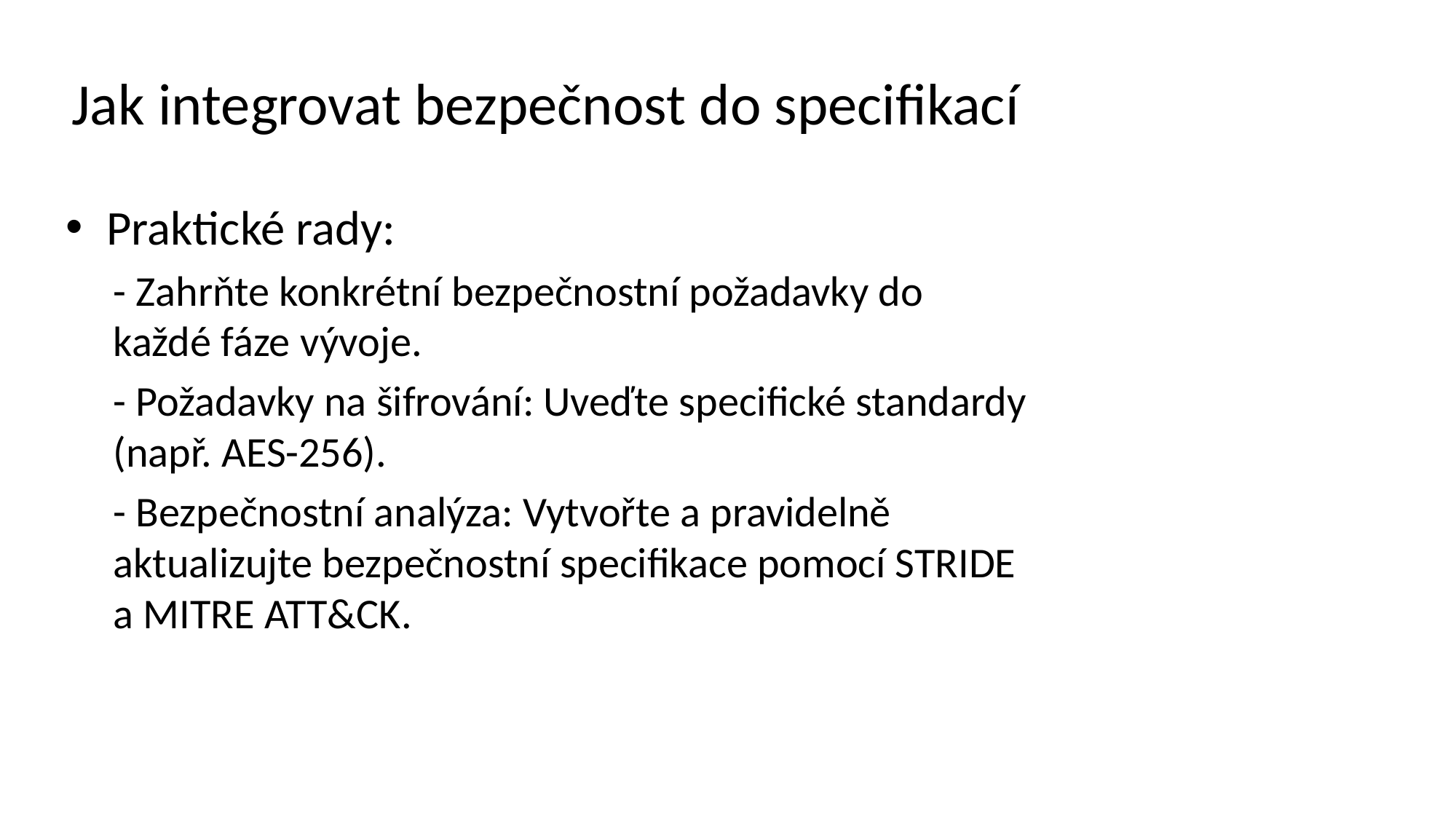

# Jak integrovat bezpečnost do specifikací
Praktické rady:
- Zahrňte konkrétní bezpečnostní požadavky do každé fáze vývoje.
- Požadavky na šifrování: Uveďte specifické standardy (např. AES-256).
- Bezpečnostní analýza: Vytvořte a pravidelně aktualizujte bezpečnostní specifikace pomocí STRIDE a MITRE ATT&CK.